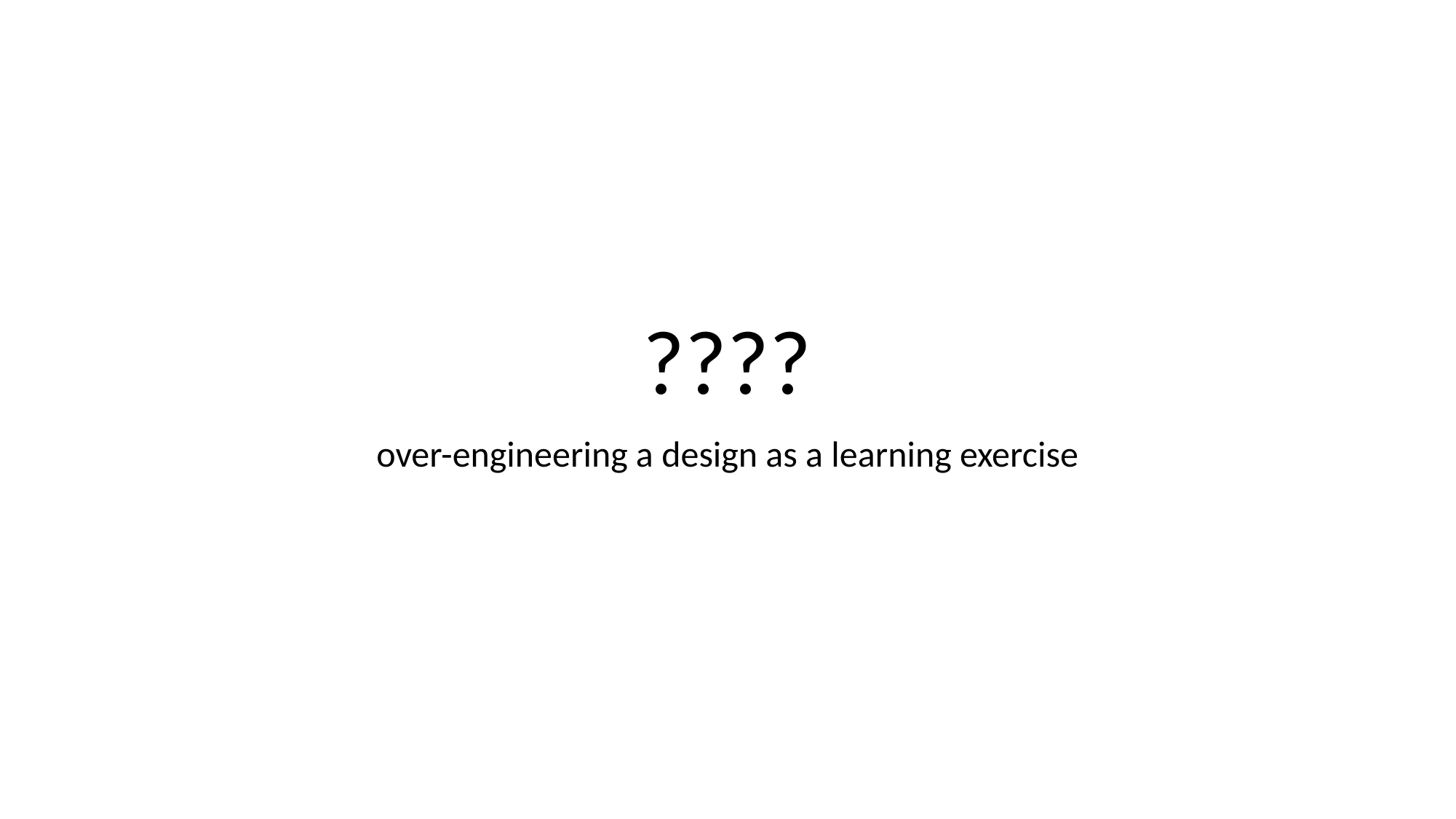

# ????
over-engineering a design as a learning exercise